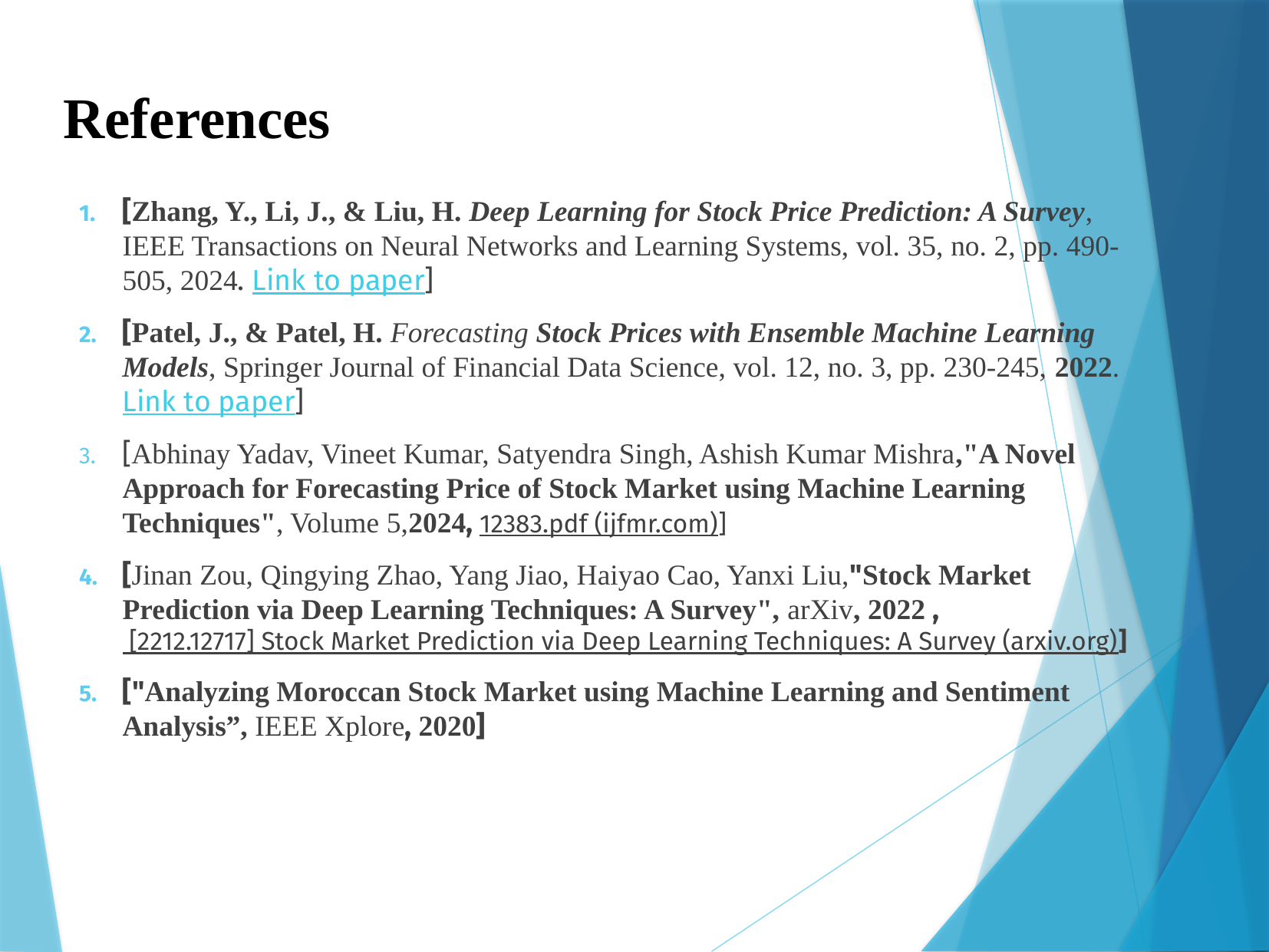

References
[Zhang, Y., Li, J., & Liu, H. Deep Learning for Stock Price Prediction: A Survey, IEEE Transactions on Neural Networks and Learning Systems, vol. 35, no. 2, pp. 490-505, 2024. Link to paper]
[Patel, J., & Patel, H. Forecasting Stock Prices with Ensemble Machine Learning Models, Springer Journal of Financial Data Science, vol. 12, no. 3, pp. 230-245, 2022. Link to paper]
[Abhinay Yadav, Vineet Kumar, Satyendra Singh, Ashish Kumar Mishra,"A Novel Approach for Forecasting Price of Stock Market using Machine Learning Techniques", Volume 5,2024, 12383.pdf (ijfmr.com)]
[Jinan Zou, Qingying Zhao, Yang Jiao, Haiyao Cao, Yanxi Liu,"Stock Market Prediction via Deep Learning Techniques: A Survey", arXiv, 2022 , [2212.12717] Stock Market Prediction via Deep Learning Techniques: A Survey (arxiv.org)]
["Analyzing Moroccan Stock Market using Machine Learning and Sentiment Analysis”, IEEE Xplore, 2020]